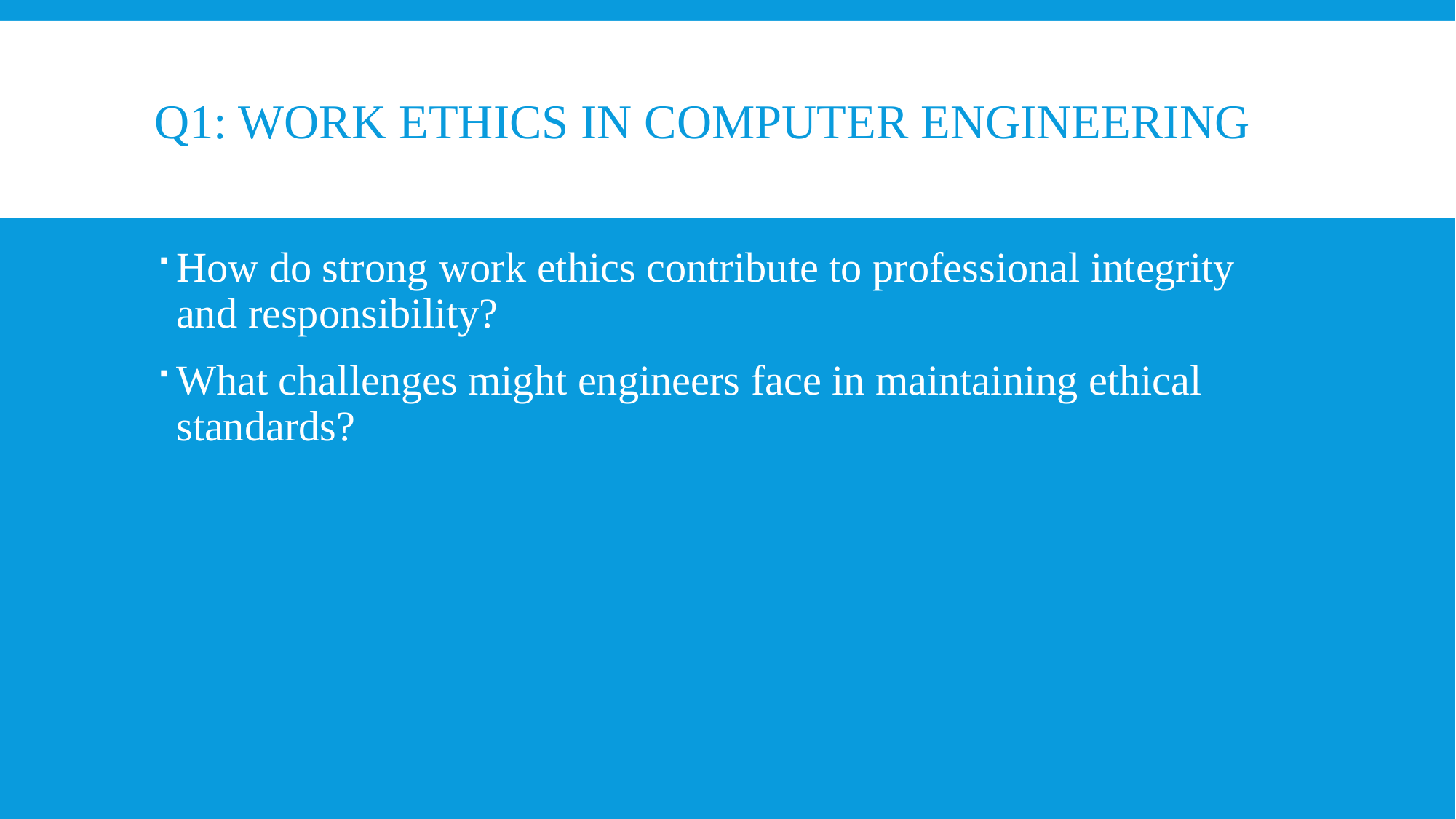

# Q1: Work Ethics in Computer Engineering
How do strong work ethics contribute to professional integrity and responsibility?
What challenges might engineers face in maintaining ethical standards?